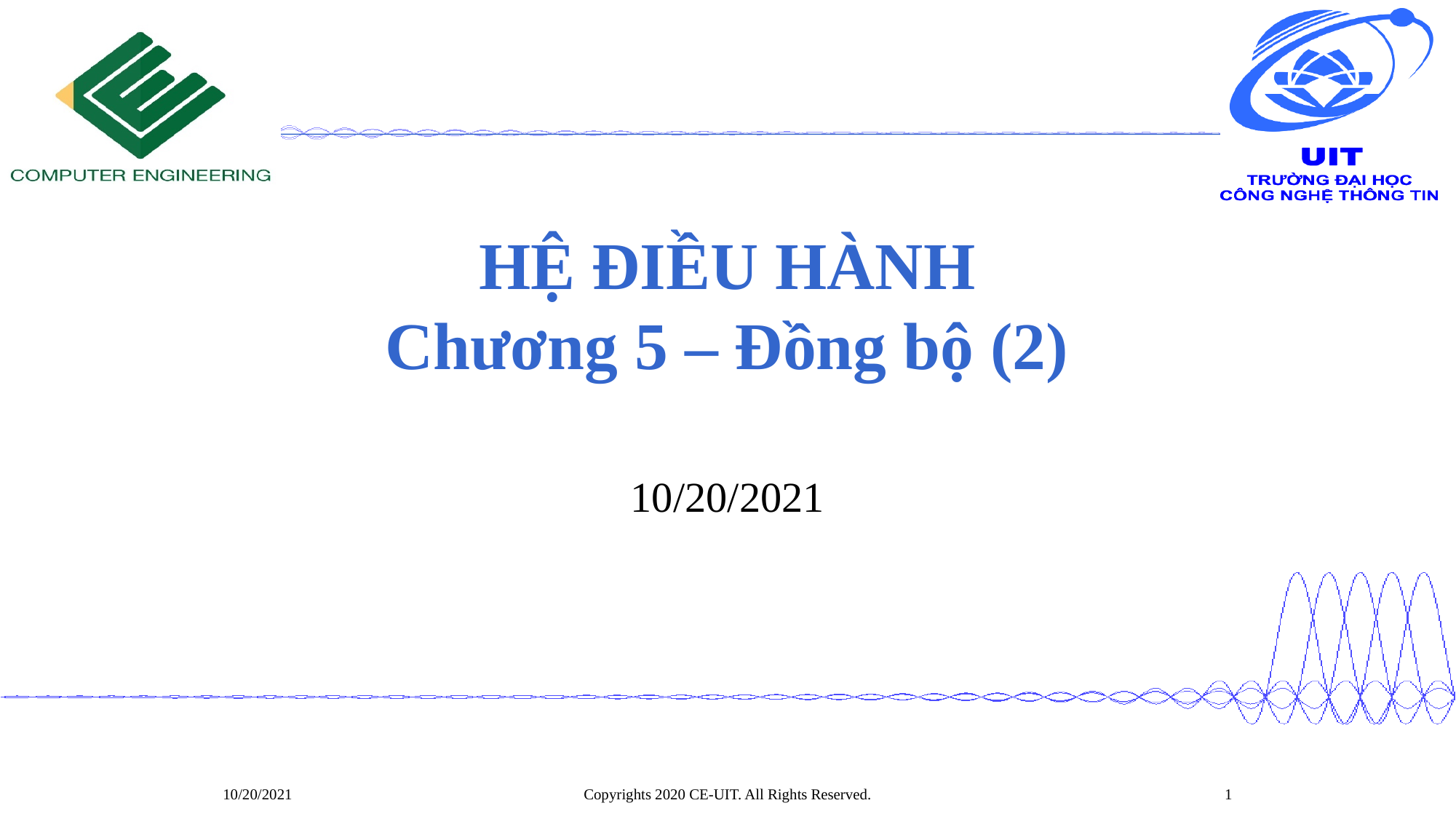

# HỆ ĐIỀU HÀNH Chương 5 – Đồng bộ (2)
10/20/2021
Copyrights 2020 CE-UIT. All Rights Reserved.
1
10/20/2021